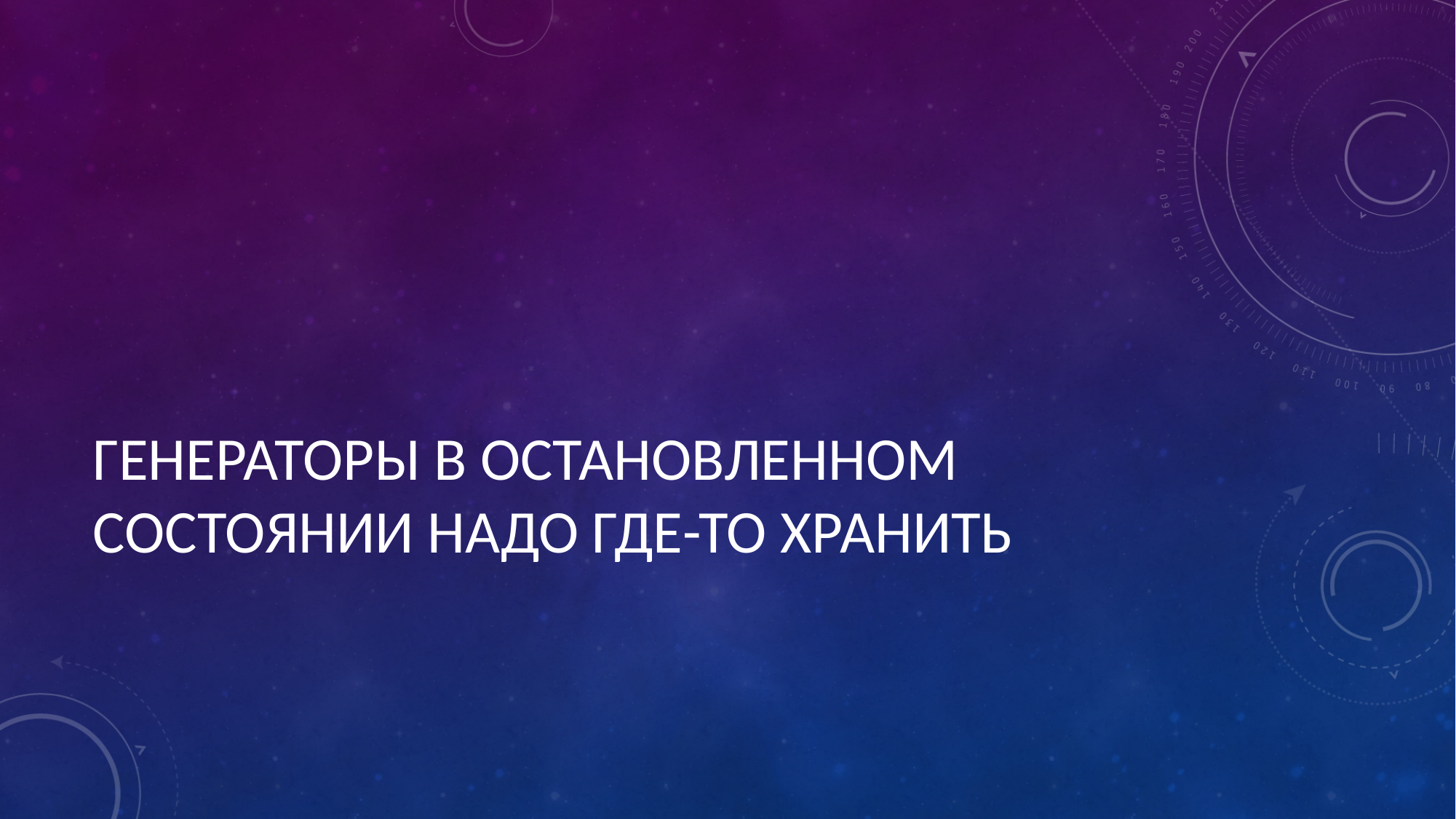

# ГЕНЕРАТОРЫ В ОСТАНОВЛЕННОМ СОСТОЯНИИ НАДО ГДЕ-то ХРАНИТЬ